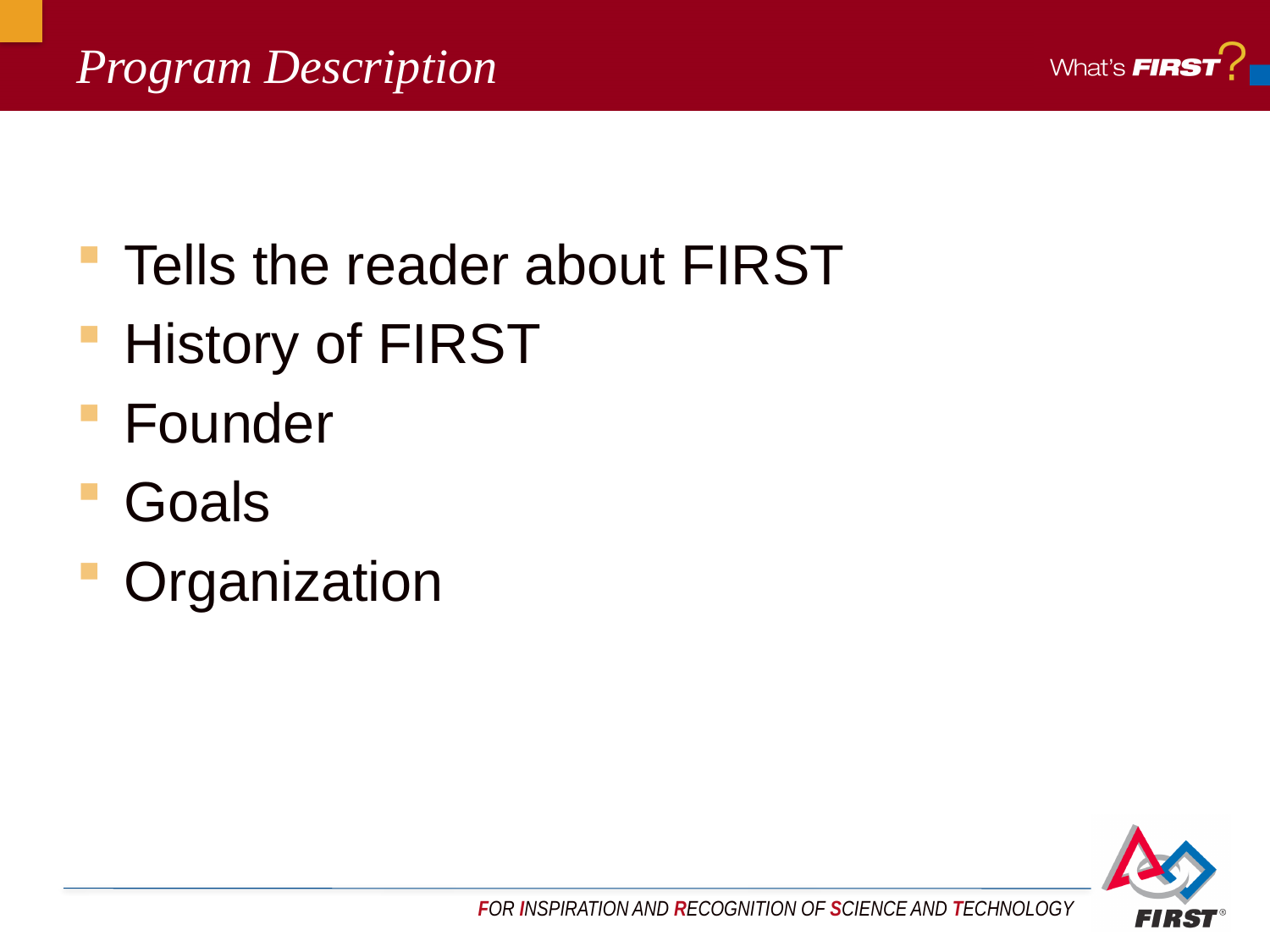

# Program Description
Tells the reader about FIRST
History of FIRST
Founder
Goals
Organization